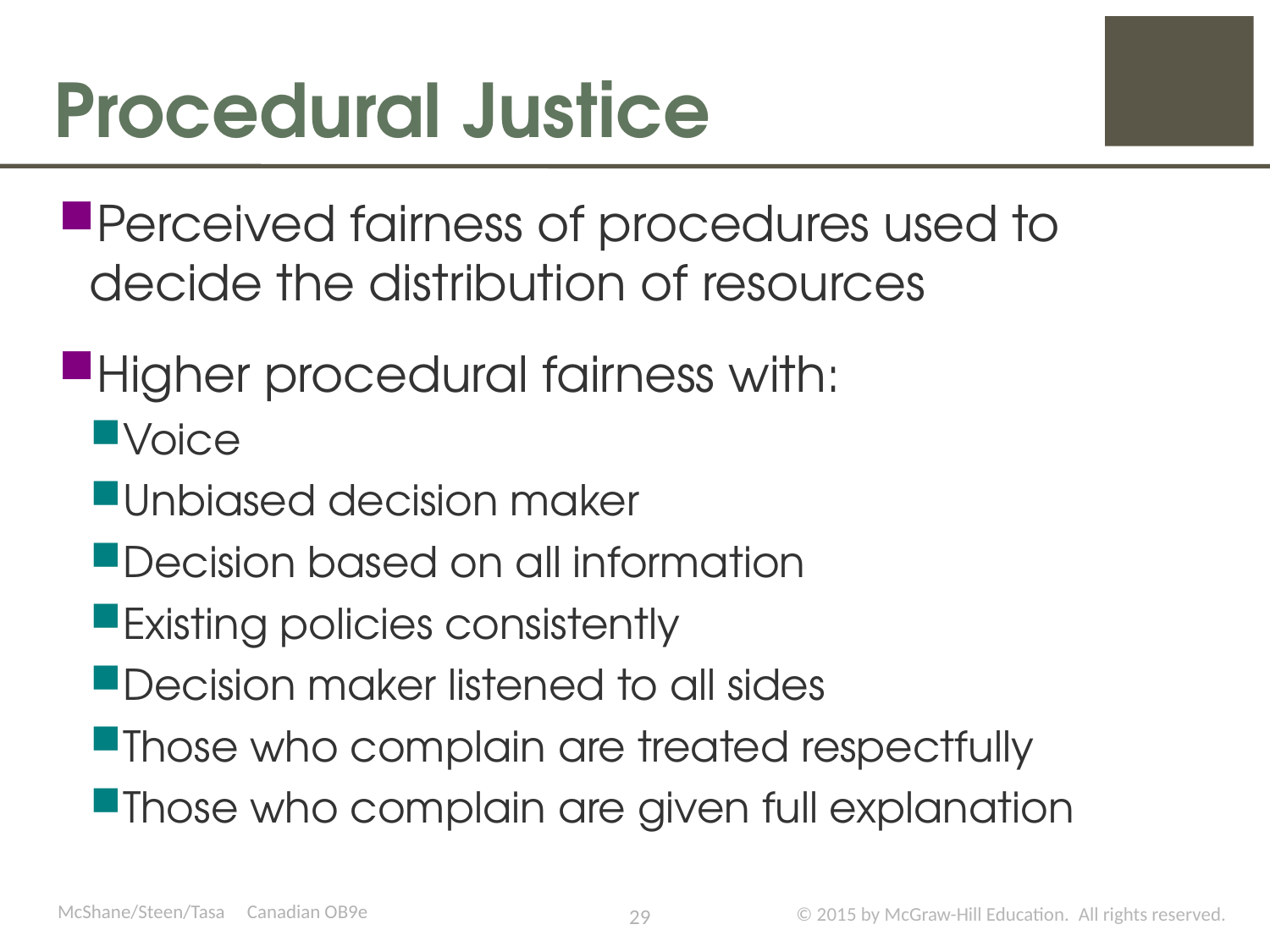

# Procedural Justice
Perceived fairness of procedures used to decide the distribution of resources
Higher procedural fairness with:
Voice
Unbiased decision maker
Decision based on all information
Existing policies consistently
Decision maker listened to all sides
Those who complain are treated respectfully
Those who complain are given full explanation

McShane/Steen/Tasa     Canadian OB9e

29
© 2015 by McGraw-Hill Education.  All rights reserved.